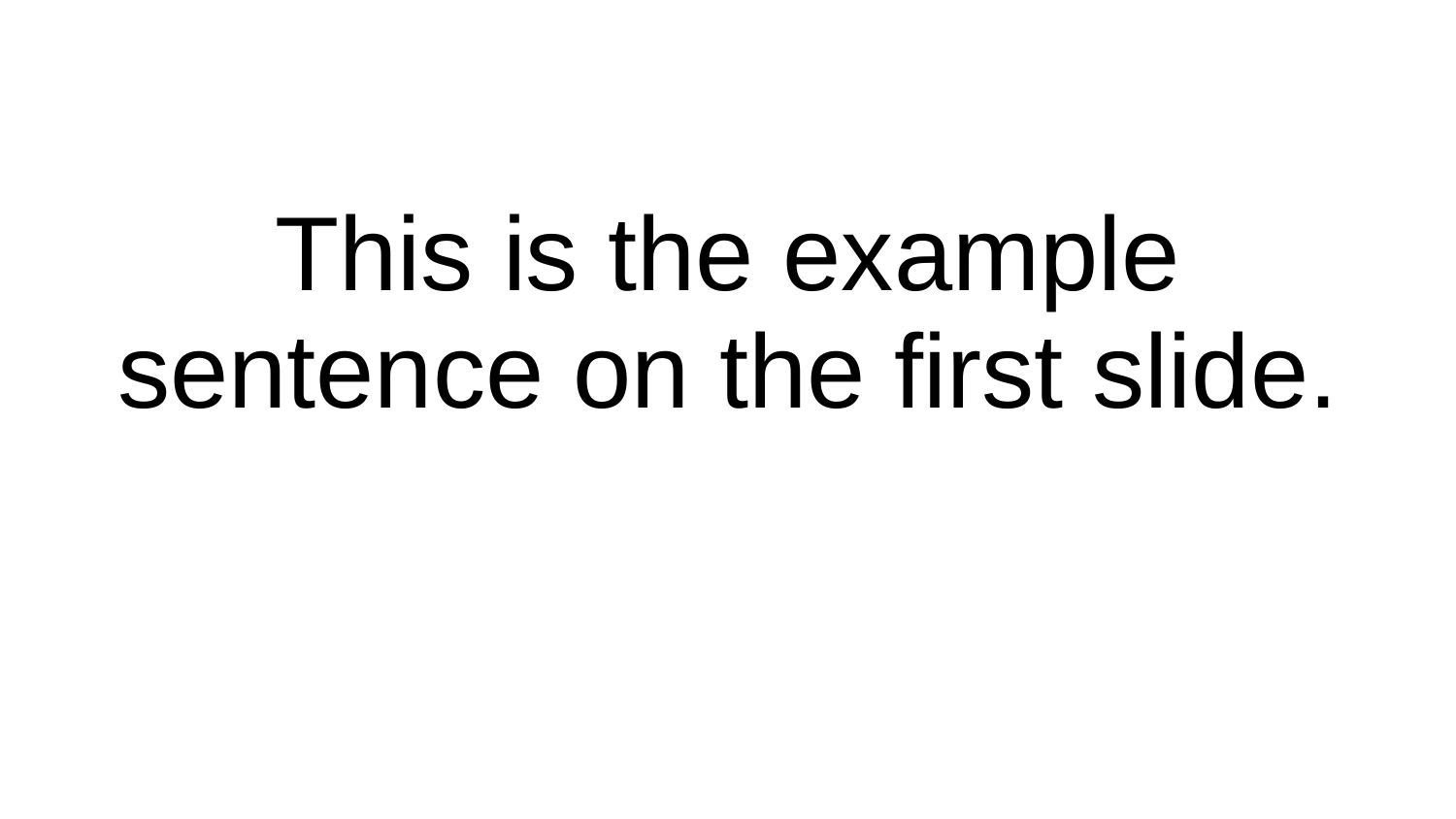

# This is the example sentence on the first slide.